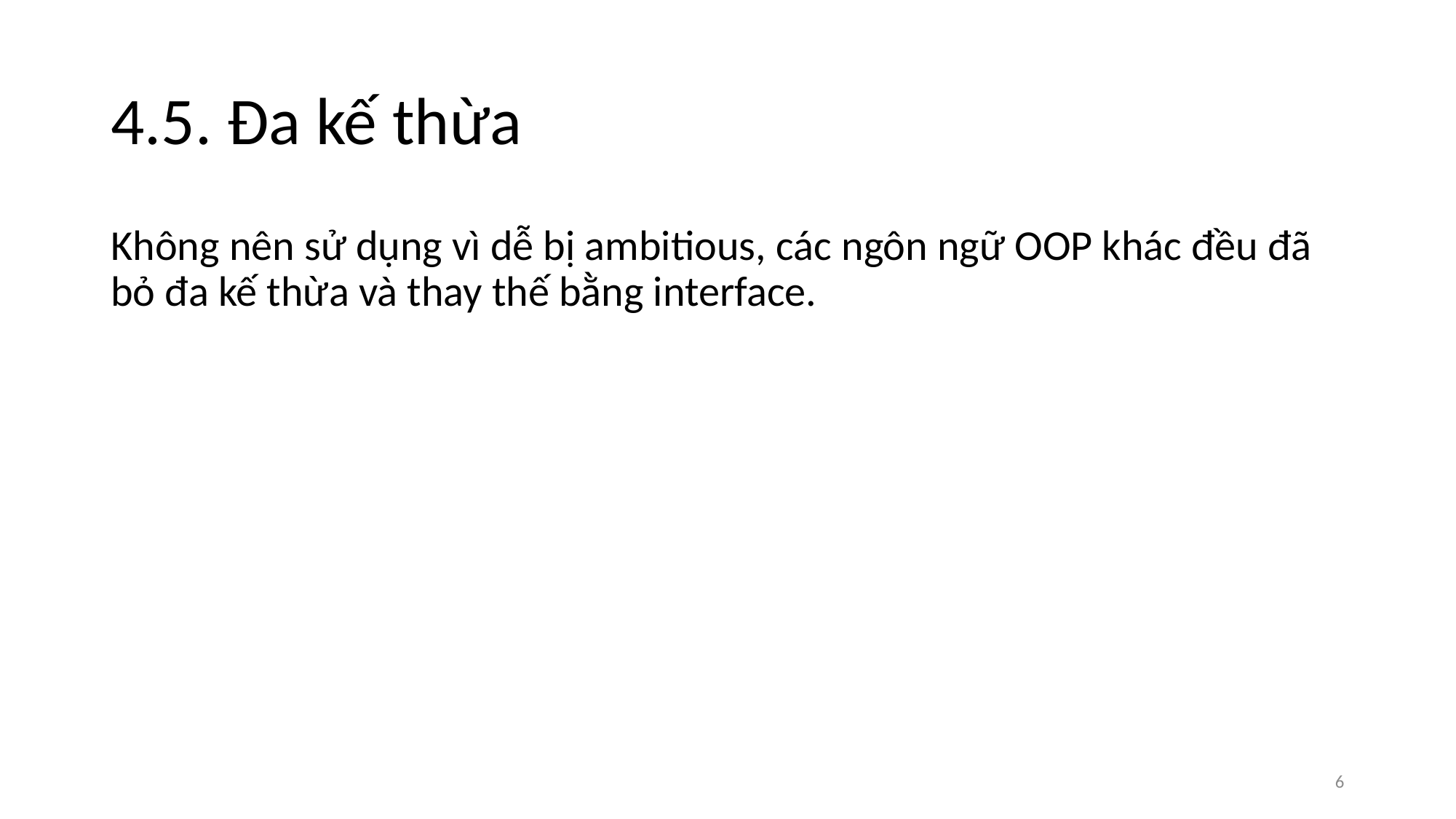

# 4.5. Đa kế thừa
Không nên sử dụng vì dễ bị ambitious, các ngôn ngữ OOP khác đều đã bỏ đa kế thừa và thay thế bằng interface.
6